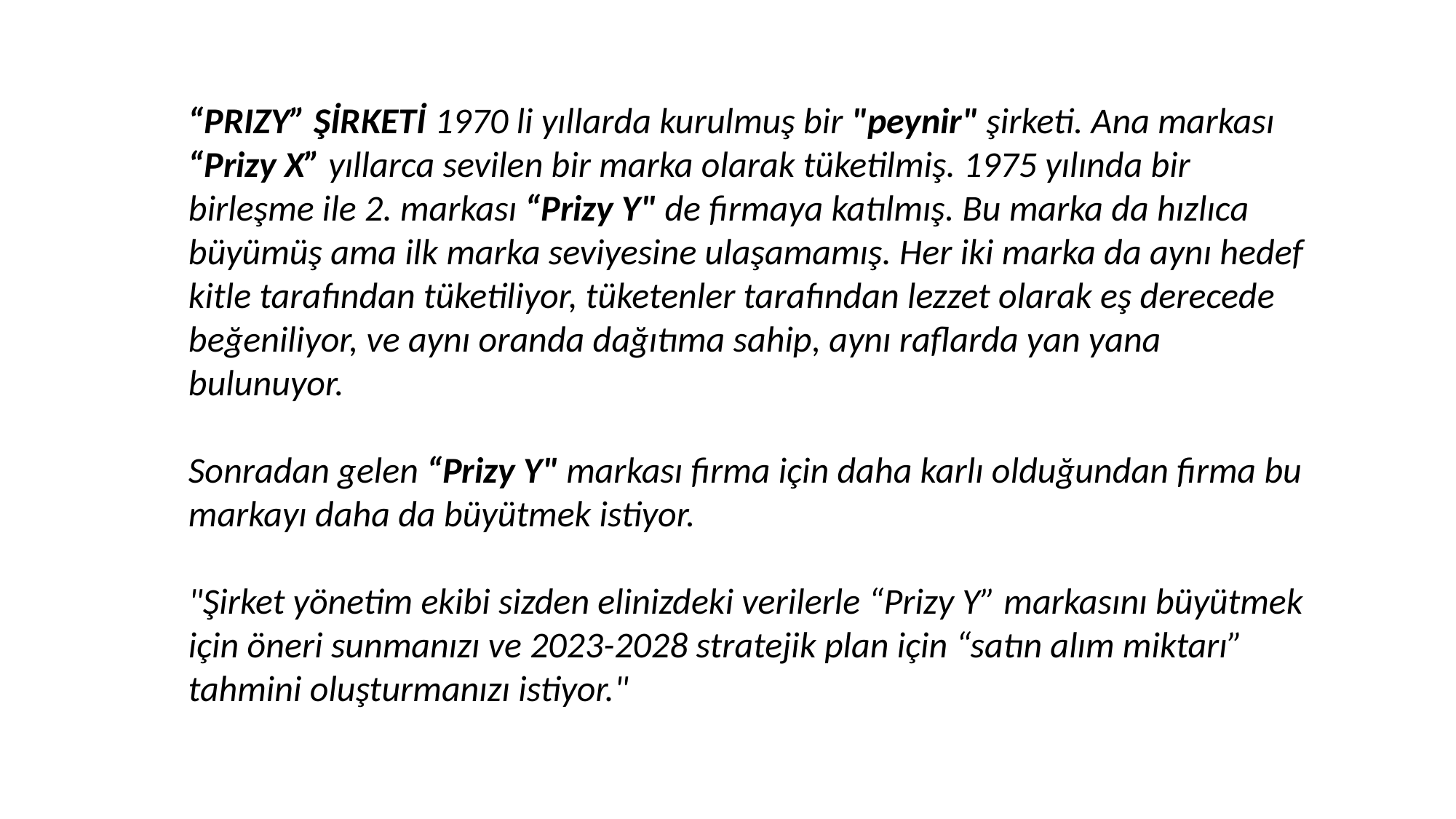

“PRIZY” ŞİRKETİ 1970 li yıllarda kurulmuş bir "peynir" şirketi. Ana markası  “Prizy X” yıllarca sevilen bir marka olarak tüketilmiş. 1975 yılında bir birleşme ile 2. markası “Prizy Y" de firmaya katılmış. Bu marka da hızlıca büyümüş ama ilk marka seviyesine ulaşamamış. Her iki marka da aynı hedef kitle tarafından tüketiliyor, tüketenler tarafından lezzet olarak eş derecede beğeniliyor, ve aynı oranda dağıtıma sahip, aynı raflarda yan yana bulunuyor.

Sonradan gelen “Prizy Y" markası firma için daha karlı olduğundan firma bu markayı daha da büyütmek istiyor.

"Şirket yönetim ekibi sizden elinizdeki verilerle “Prizy Y” markasını büyütmek için öneri sunmanızı ve 2023-2028 stratejik plan için “satın alım miktarı”  tahmini oluşturmanızı istiyor."